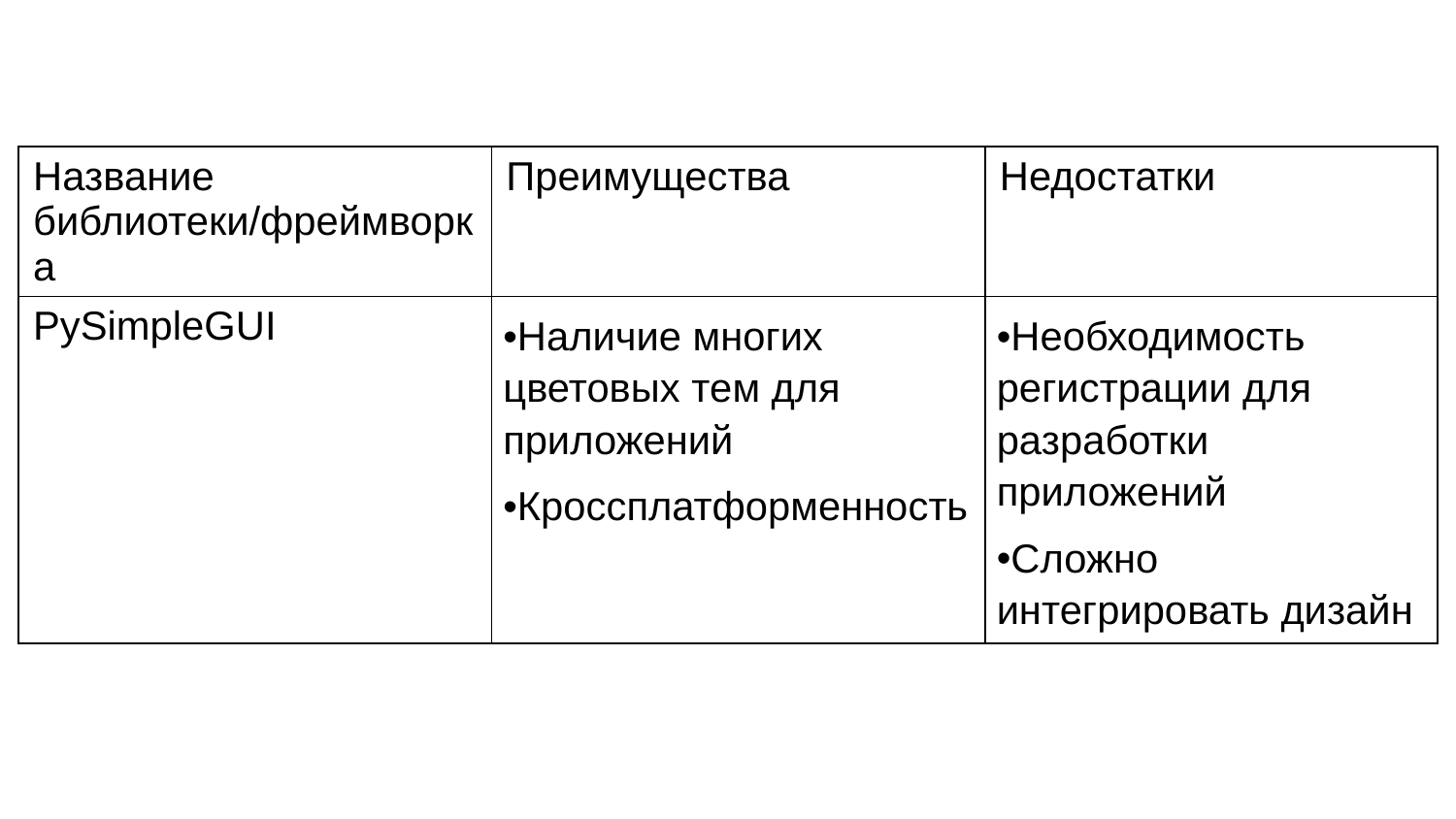

| Название библиотеки/фреймворка | Преимущества | Недостатки |
| --- | --- | --- |
| PySimpleGUI | Наличие многих цветовых тем для приложений Кроссплатформенность | Необходимость регистрации для разработки приложений Сложно интегрировать дизайн |